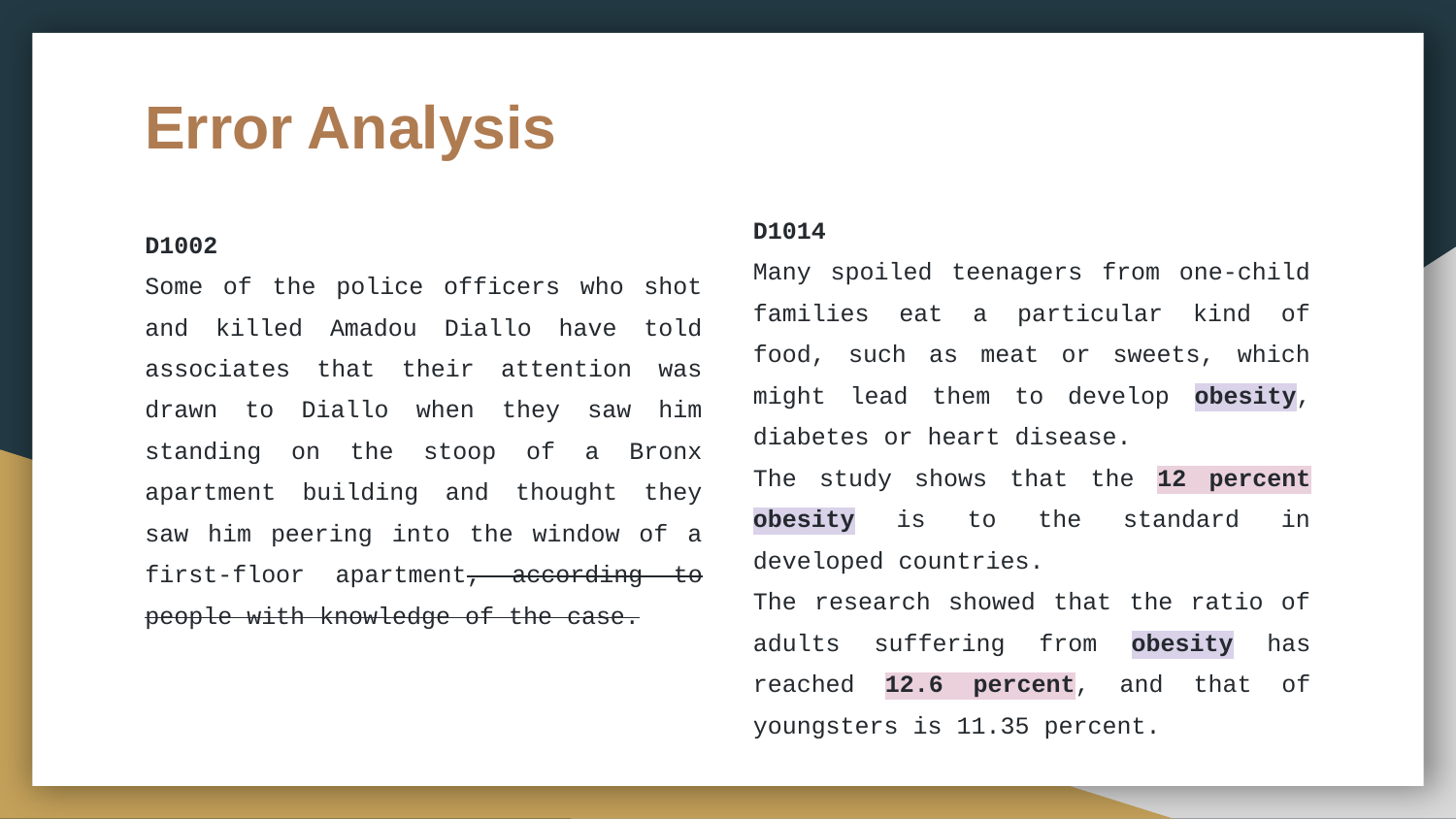

# Error Analysis
D1014
Many spoiled teenagers from one-child families eat a particular kind of food, such as meat or sweets, which might lead them to develop obesity, diabetes or heart disease.
The study shows that the 12 percent obesity is to the standard in developed countries.
The research showed that the ratio of adults suffering from obesity has reached 12.6 percent, and that of youngsters is 11.35 percent.

D1002
Some of the police officers who shot and killed Amadou Diallo have told associates that their attention was drawn to Diallo when they saw him standing on the stoop of a Bronx apartment building and thought they saw him peering into the window of a first-floor apartment, according to people with knowledge of the case.